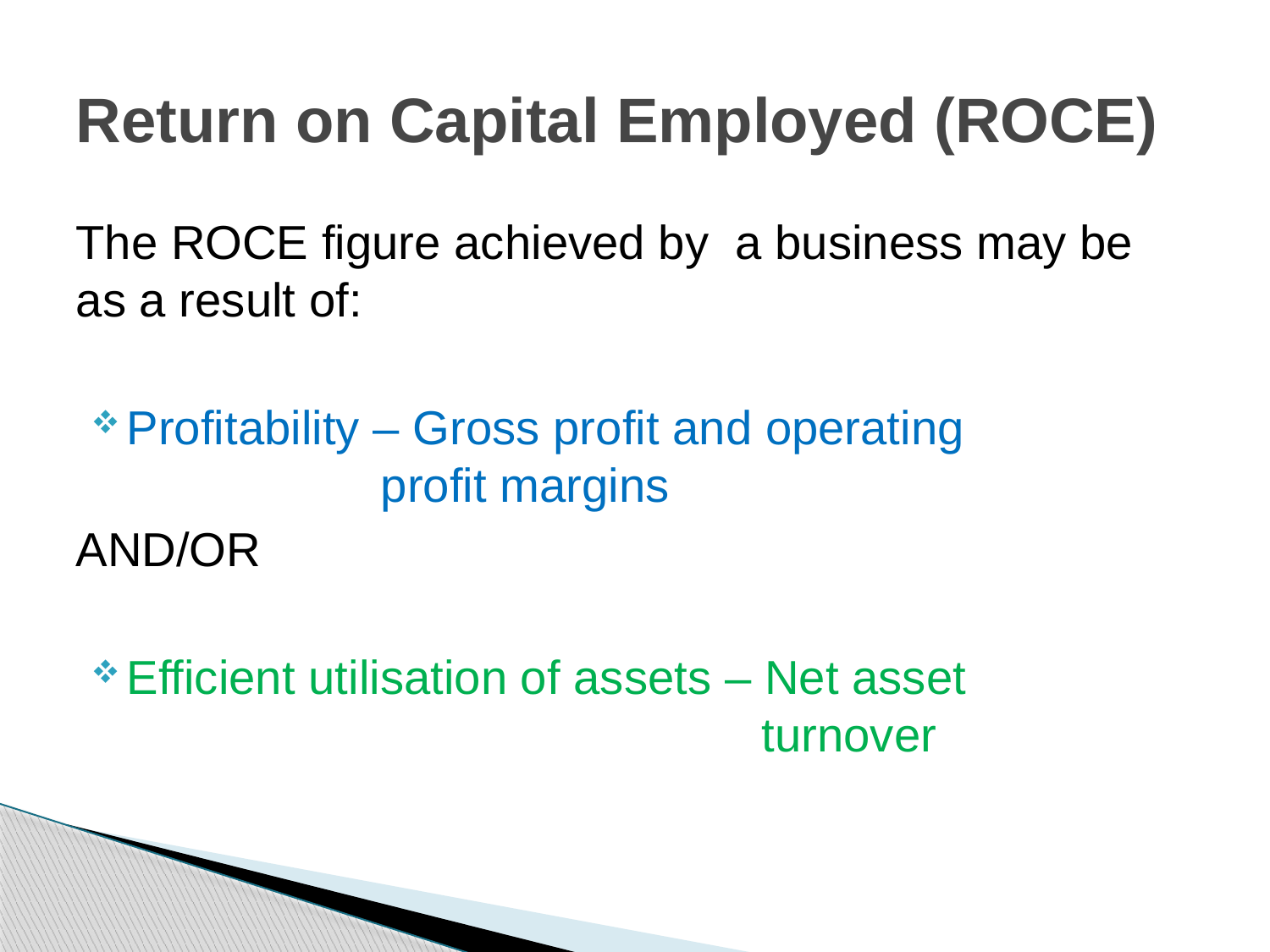

# Return on Capital Employed (ROCE)
The ROCE figure achieved by  a business may be as a result of:

Profitability – Gross profit and operating 				profit margins
AND/OR

Efficient utilisation of assets – Net asset 							turnover